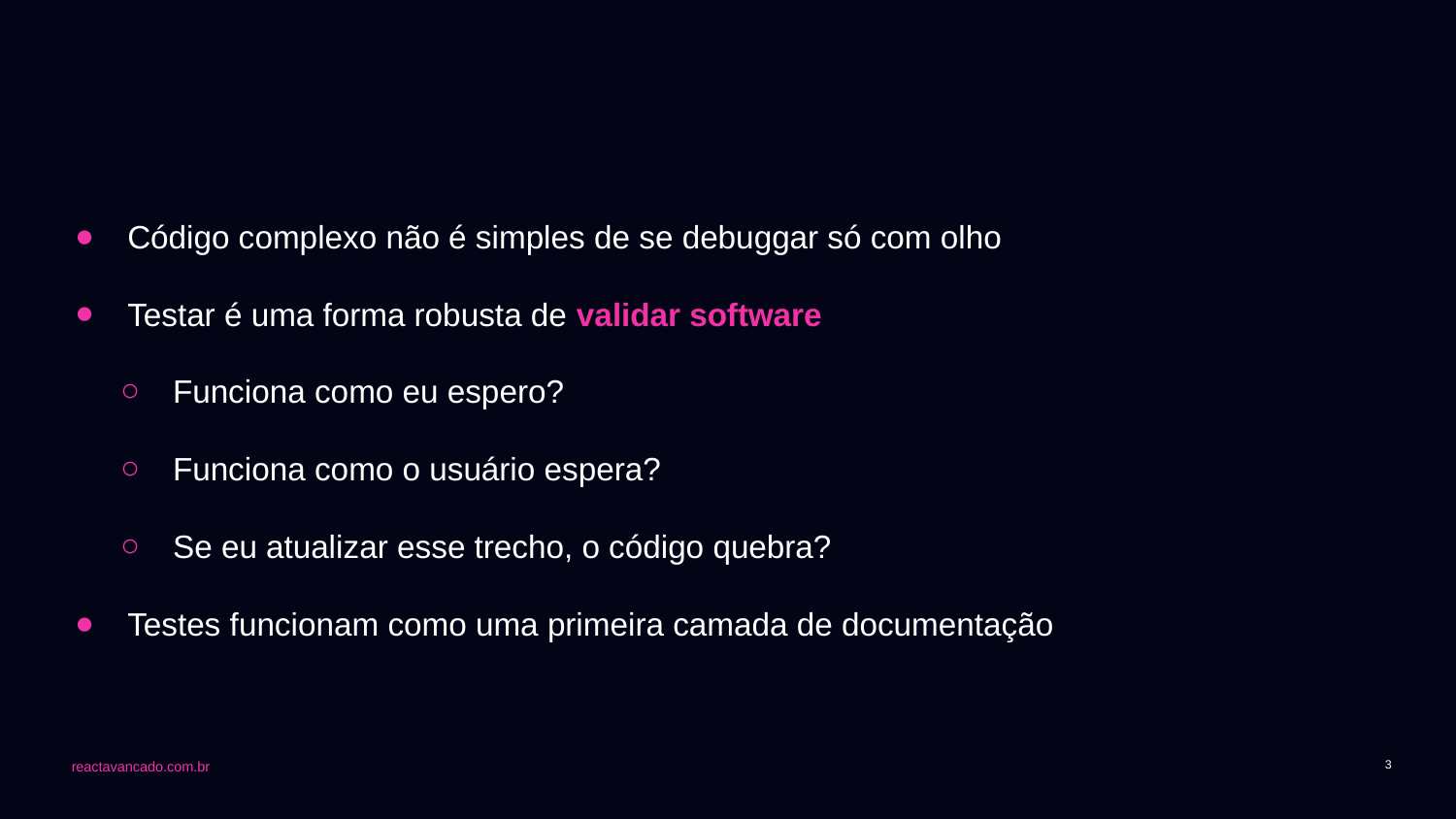

Código complexo não é simples de se debuggar só com olho
Testar é uma forma robusta de validar software
Funciona como eu espero?
Funciona como o usuário espera?
Se eu atualizar esse trecho, o código quebra?
Testes funcionam como uma primeira camada de documentação